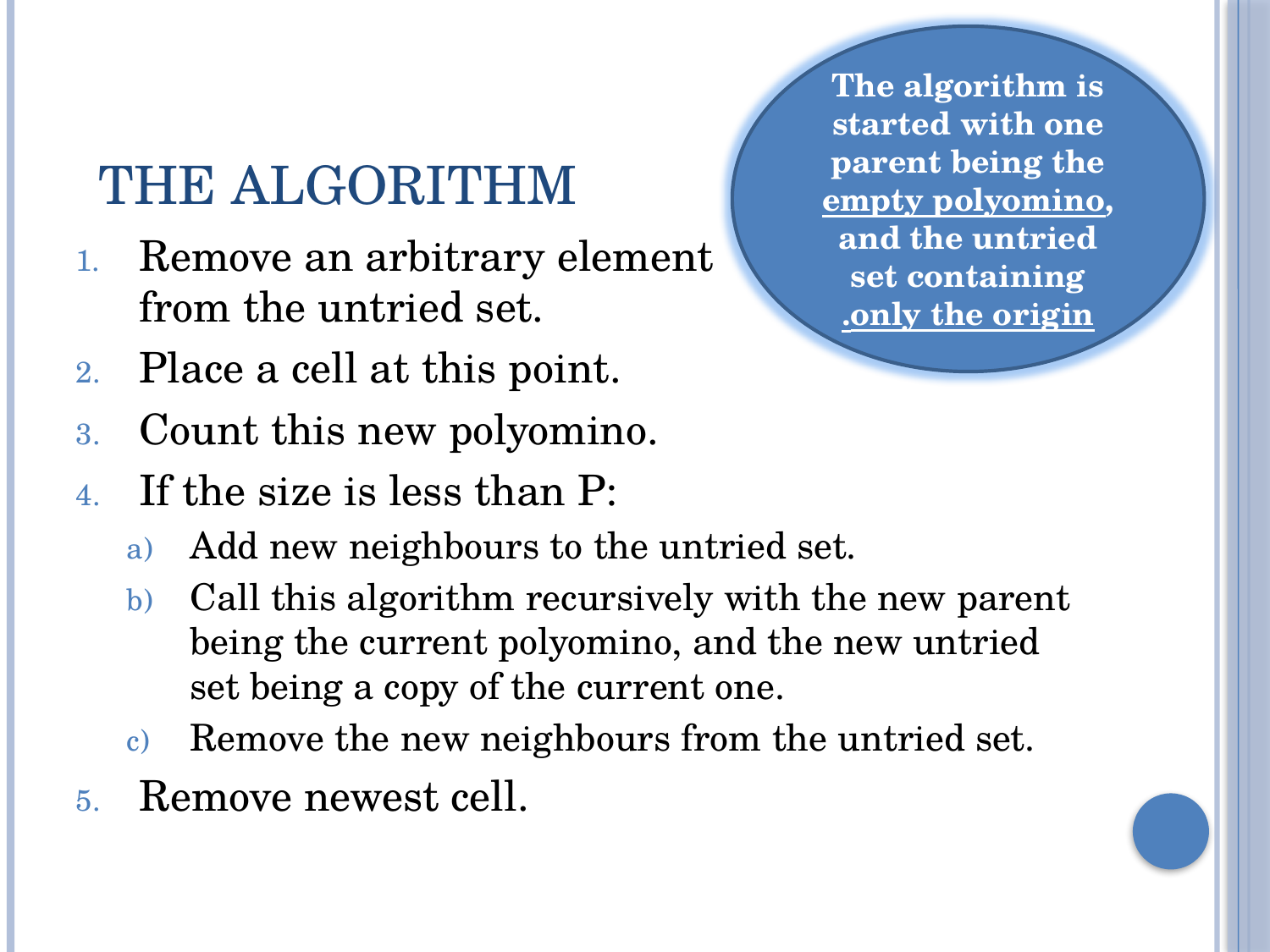

The algorithm is started with one parent being the empty polyomino, and the untried set containing only the origin.
# The algorithm
Remove an arbitrary element
from the untried set.
Place a cell at this point.
Count this new polyomino.
If the size is less than P:
Add new neighbours to the untried set.
Call this algorithm recursively with the new parent being the current polyomino, and the new untried set being a copy of the current one.
Remove the new neighbours from the untried set.
Remove newest cell.